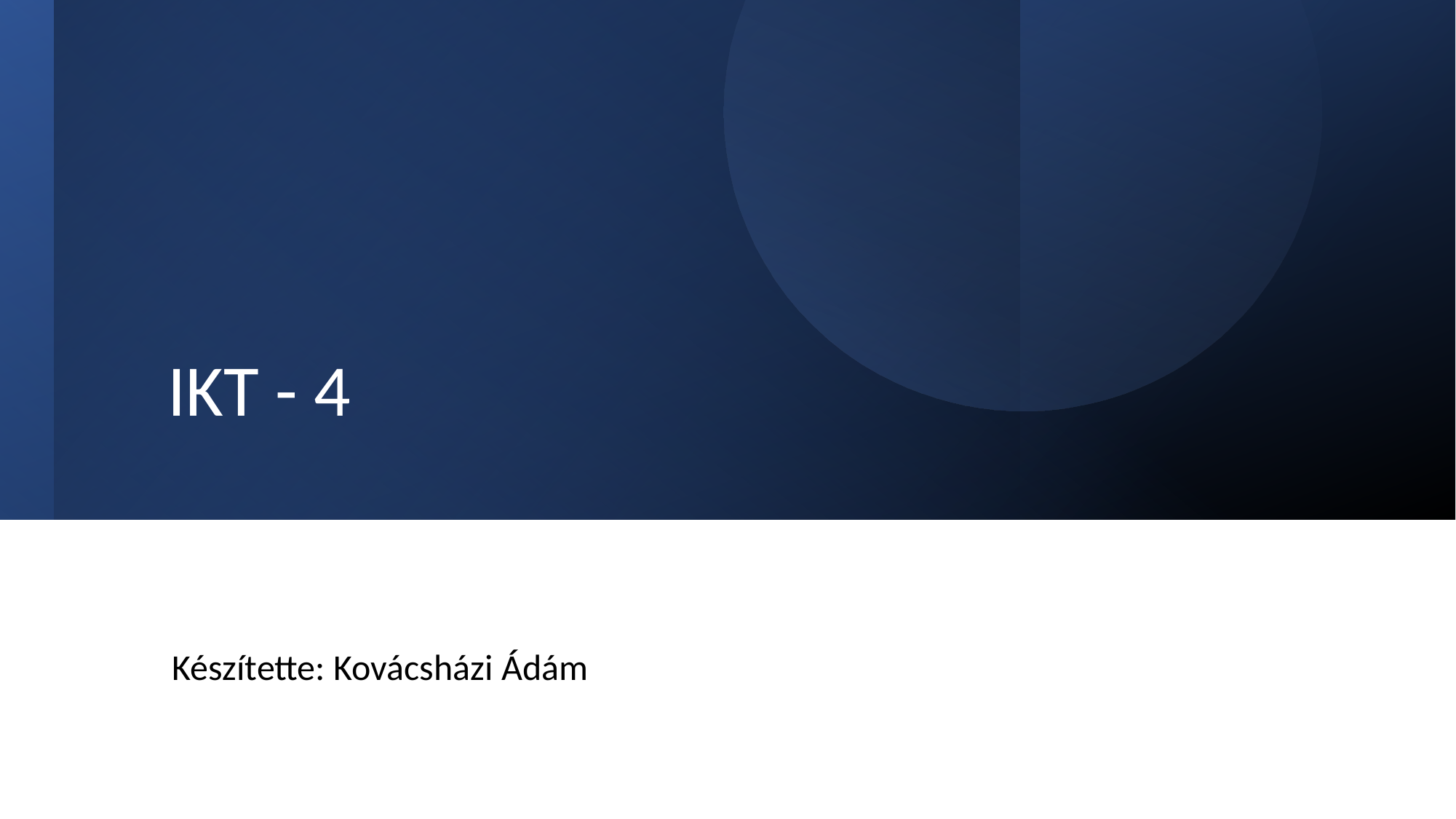

# IKT - 4
Készítette: Kovácsházi Ádám